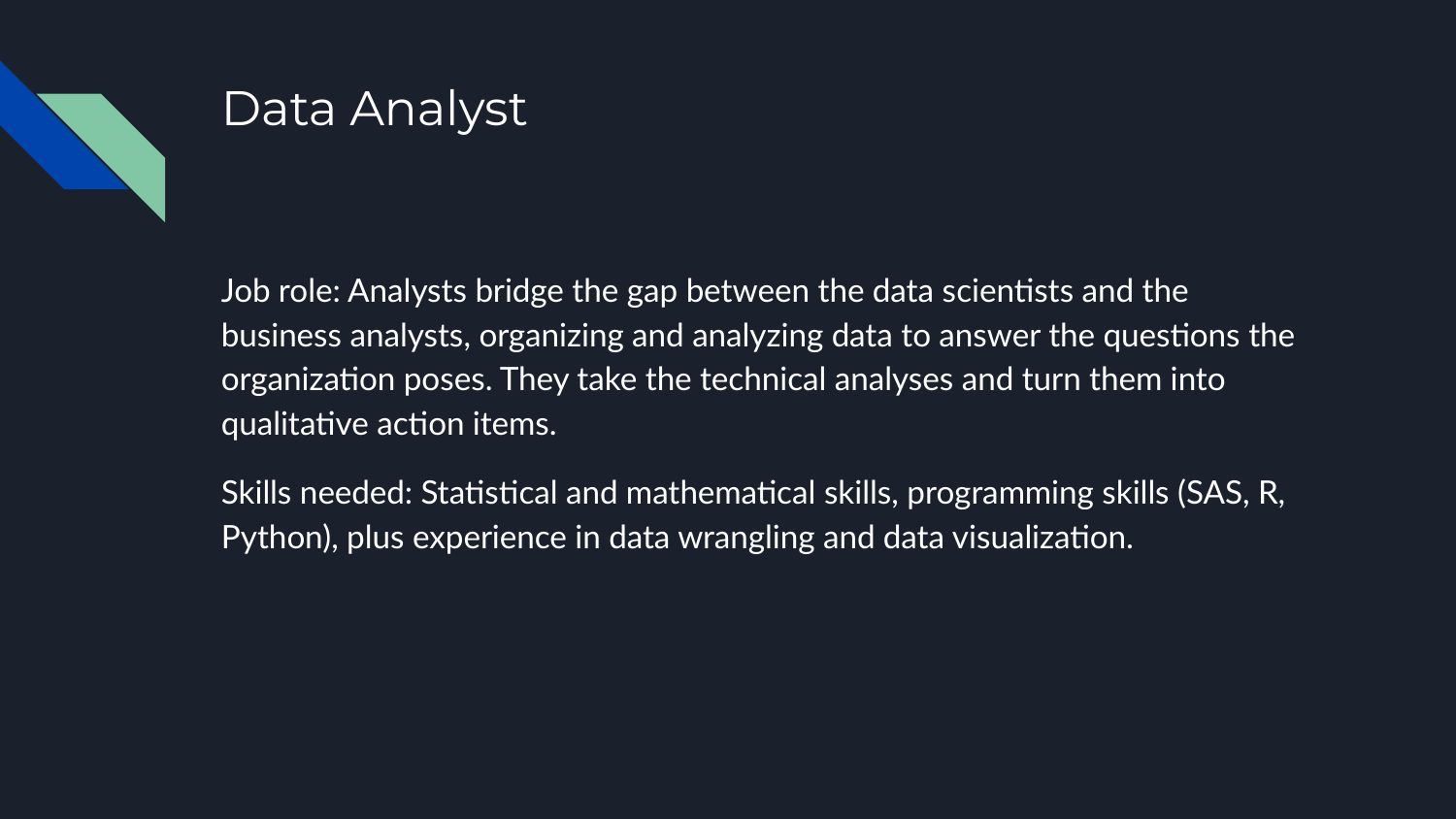

# Data Analyst
Job role: Analysts bridge the gap between the data scientists and the business analysts, organizing and analyzing data to answer the questions the organization poses. They take the technical analyses and turn them into qualitative action items.
Skills needed: Statistical and mathematical skills, programming skills (SAS, R, Python), plus experience in data wrangling and data visualization.